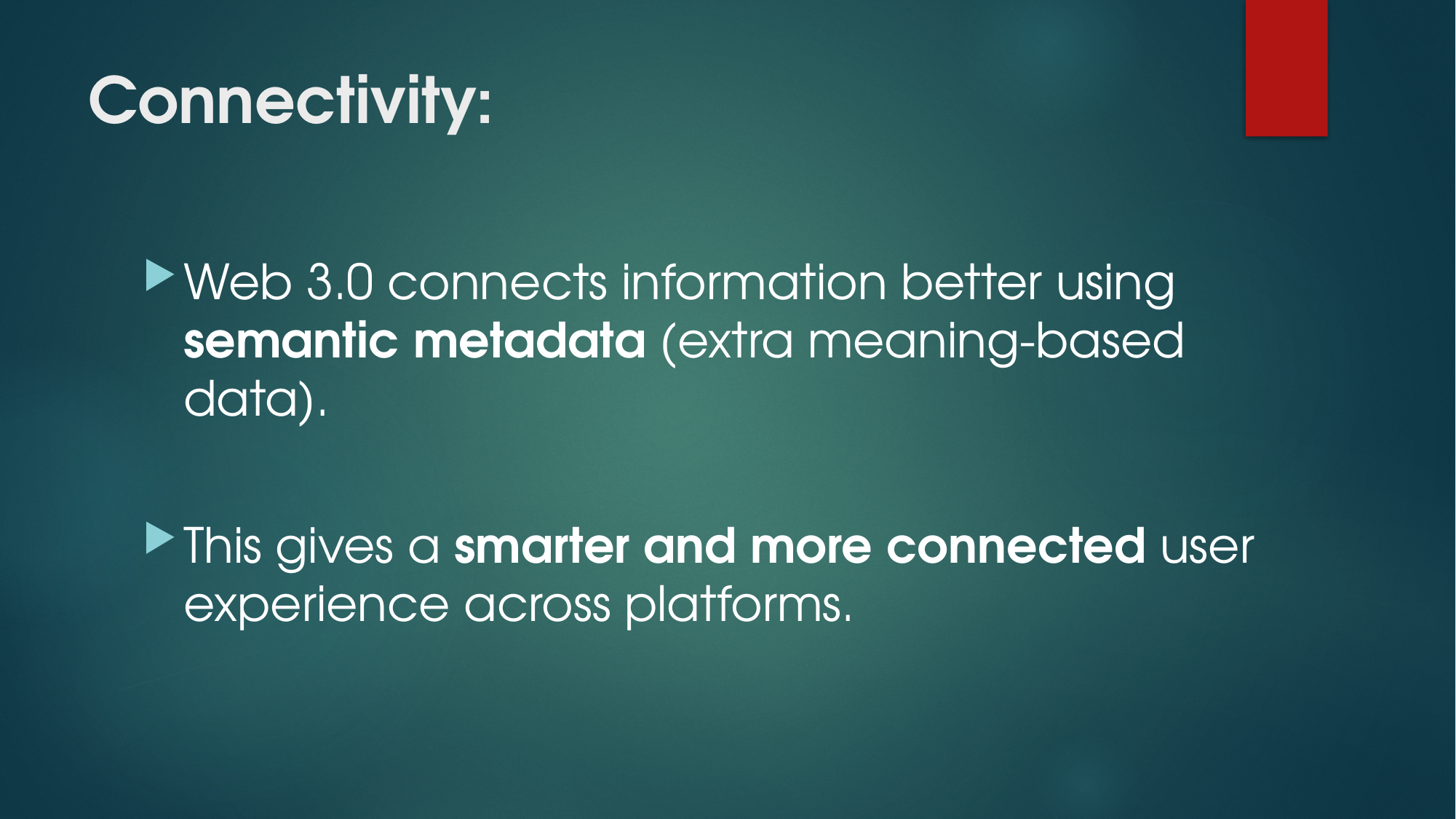

# Connectivity:
Web 3.0 connects information better using semantic metadata (extra meaning-based data).

This gives a smarter and more connected user experience across platforms.